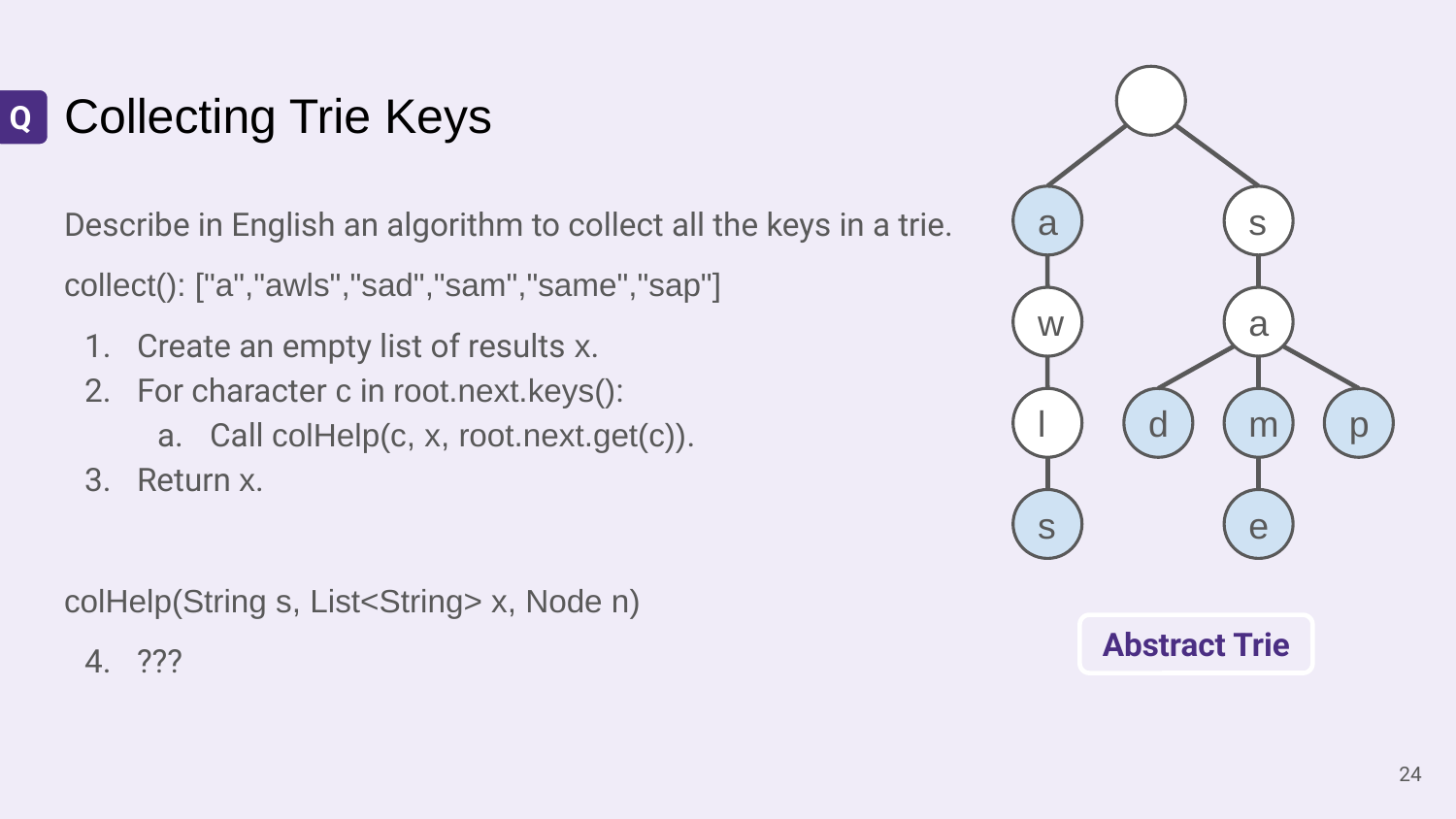

# Collecting Trie Keys
Q
Describe in English an algorithm to collect all the keys in a trie.
collect(): ["a","awls","sad","sam","same","sap"]
Create an empty list of results x.
For character c in root.next.keys():
Call colHelp(c, x, root.next.get(c)).
Return x.

colHelp(String s, List<String> x, Node n)
???
s
a
a
w
d
m
p
l
e
s
Abstract Trie
24